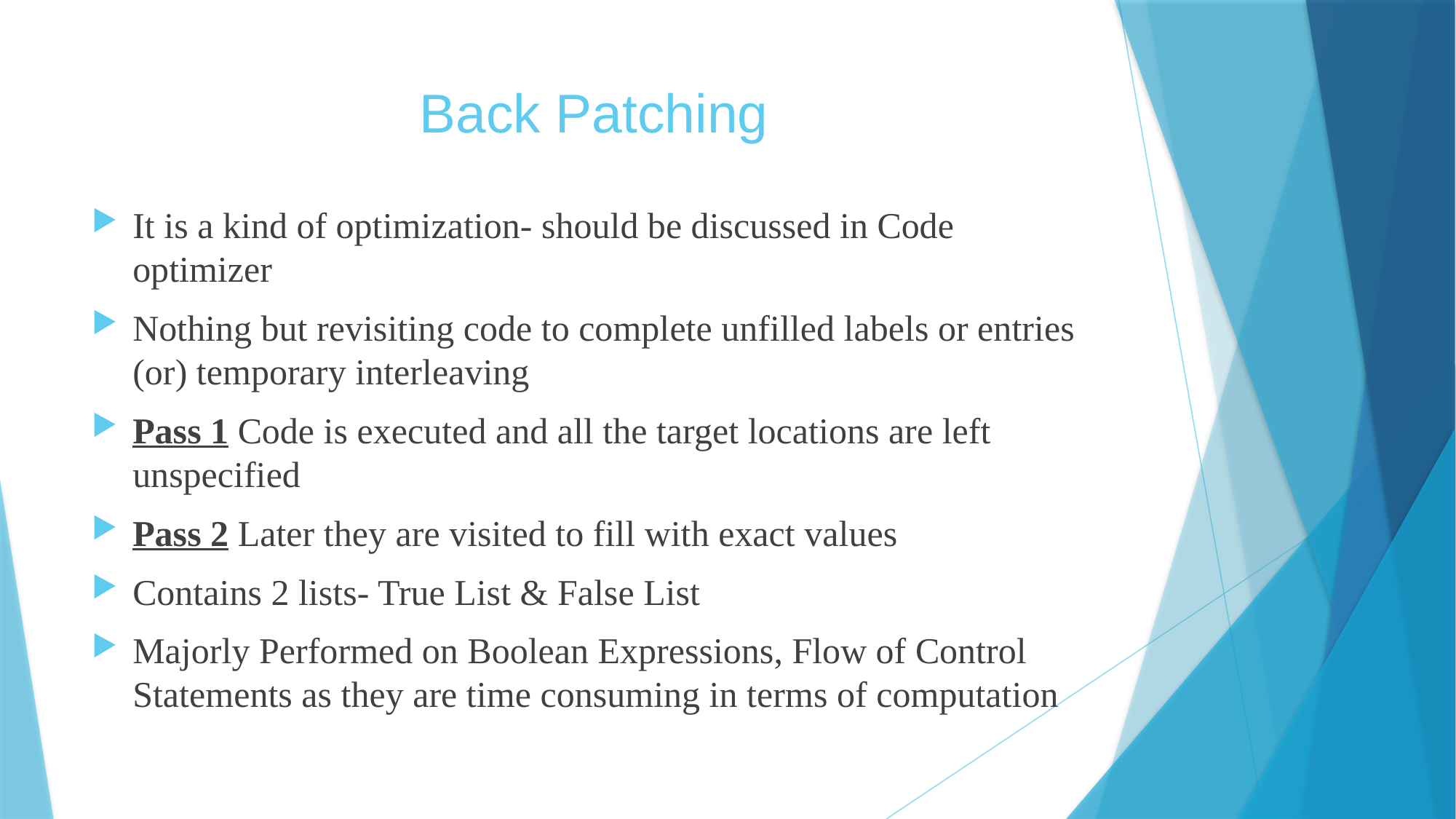

# Back Patching
It is a kind of optimization- should be discussed in Code optimizer
Nothing but revisiting code to complete unfilled labels or entries (or) temporary interleaving
Pass 1 Code is executed and all the target locations are left unspecified
Pass 2 Later they are visited to fill with exact values
Contains 2 lists- True List & False List
Majorly Performed on Boolean Expressions, Flow of Control Statements as they are time consuming in terms of computation